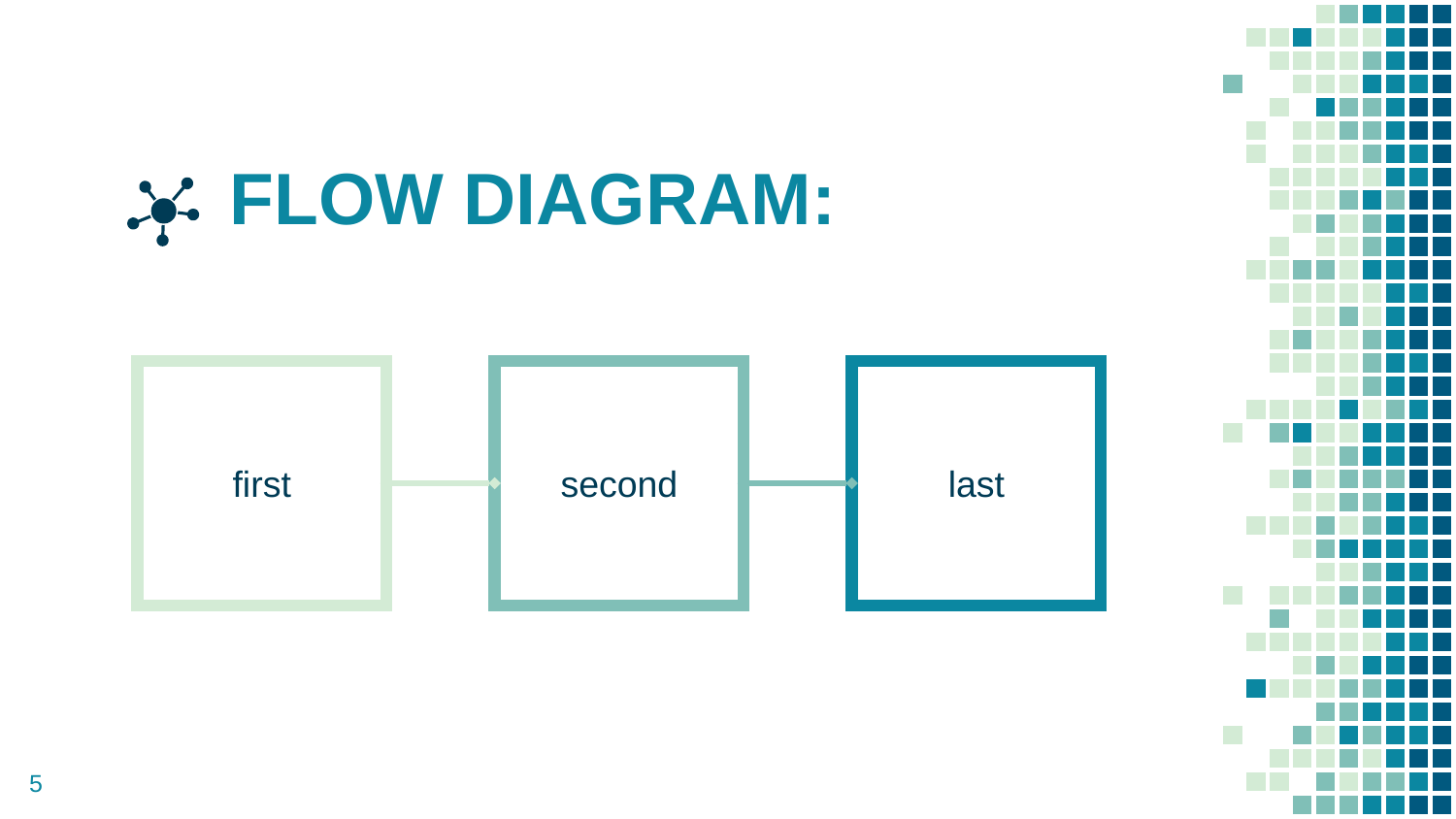

# FLOW DIAGRAM:

first
last
second
5